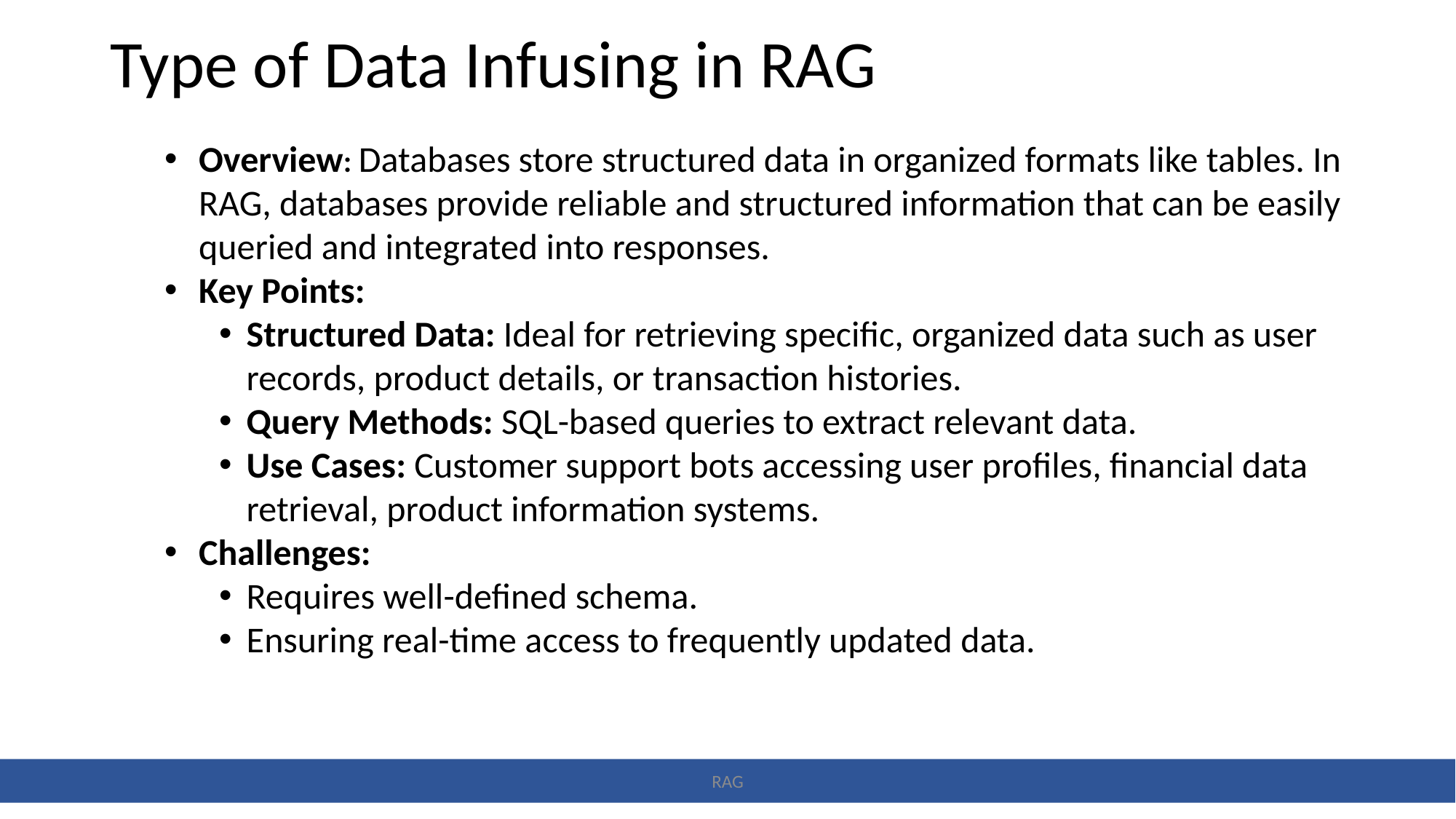

# Type of Data Infusing in RAG
Overview: Databases store structured data in organized formats like tables. In RAG, databases provide reliable and structured information that can be easily queried and integrated into responses.
Key Points:
Structured Data: Ideal for retrieving specific, organized data such as user records, product details, or transaction histories.
Query Methods: SQL-based queries to extract relevant data.
Use Cases: Customer support bots accessing user profiles, financial data retrieval, product information systems.
Challenges:
Requires well-defined schema.
Ensuring real-time access to frequently updated data.